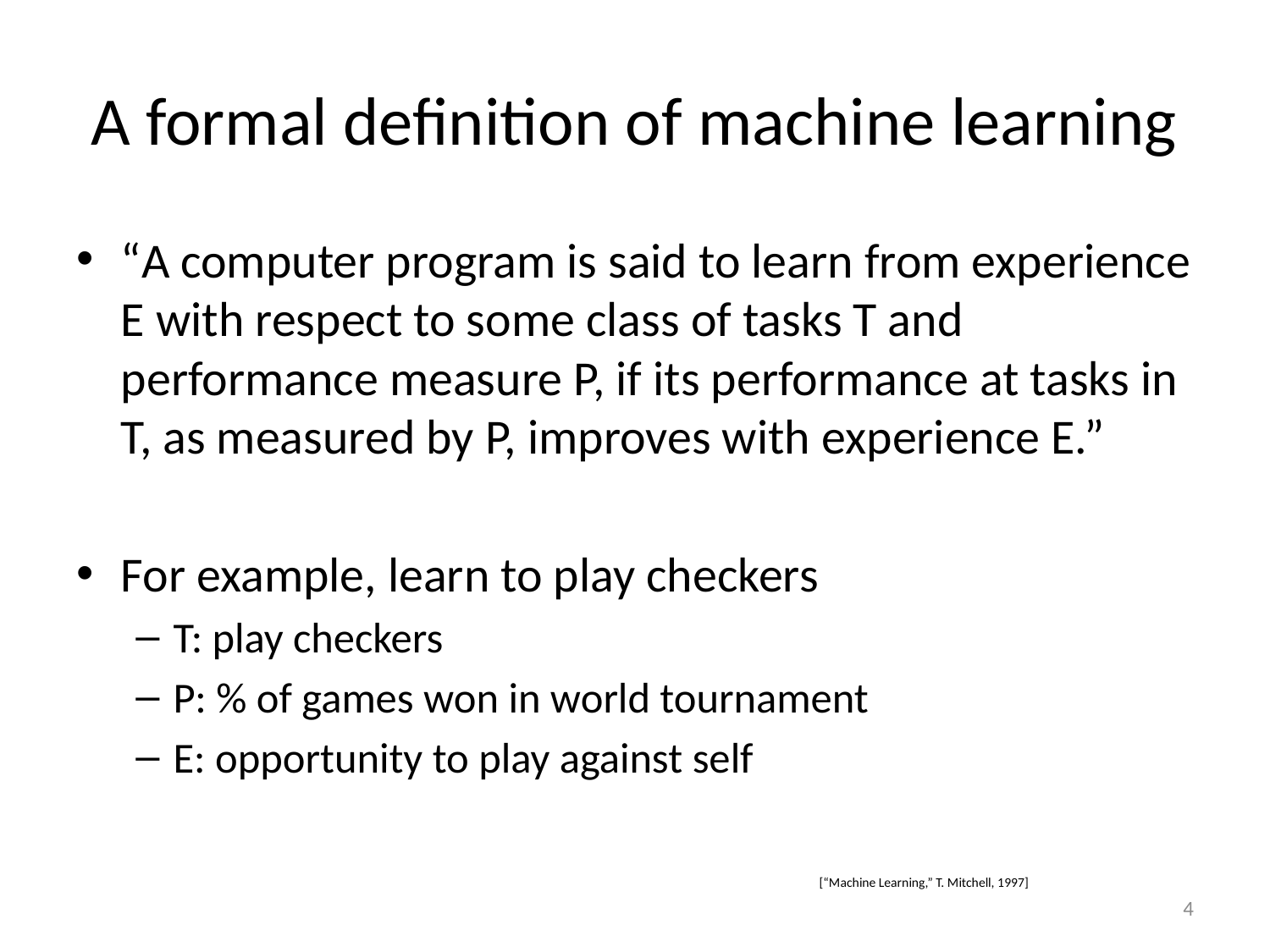

# A formal definition of machine learning
“A computer program is said to learn from experience E with respect to some class of tasks T and performance measure P, if its performance at tasks in T, as measured by P, improves with experience E.”

For example, learn to play checkers
T: play checkers
P: % of games won in world tournament
E: opportunity to play against self

[“Machine Learning,” T. Mitchell, 1997]
4